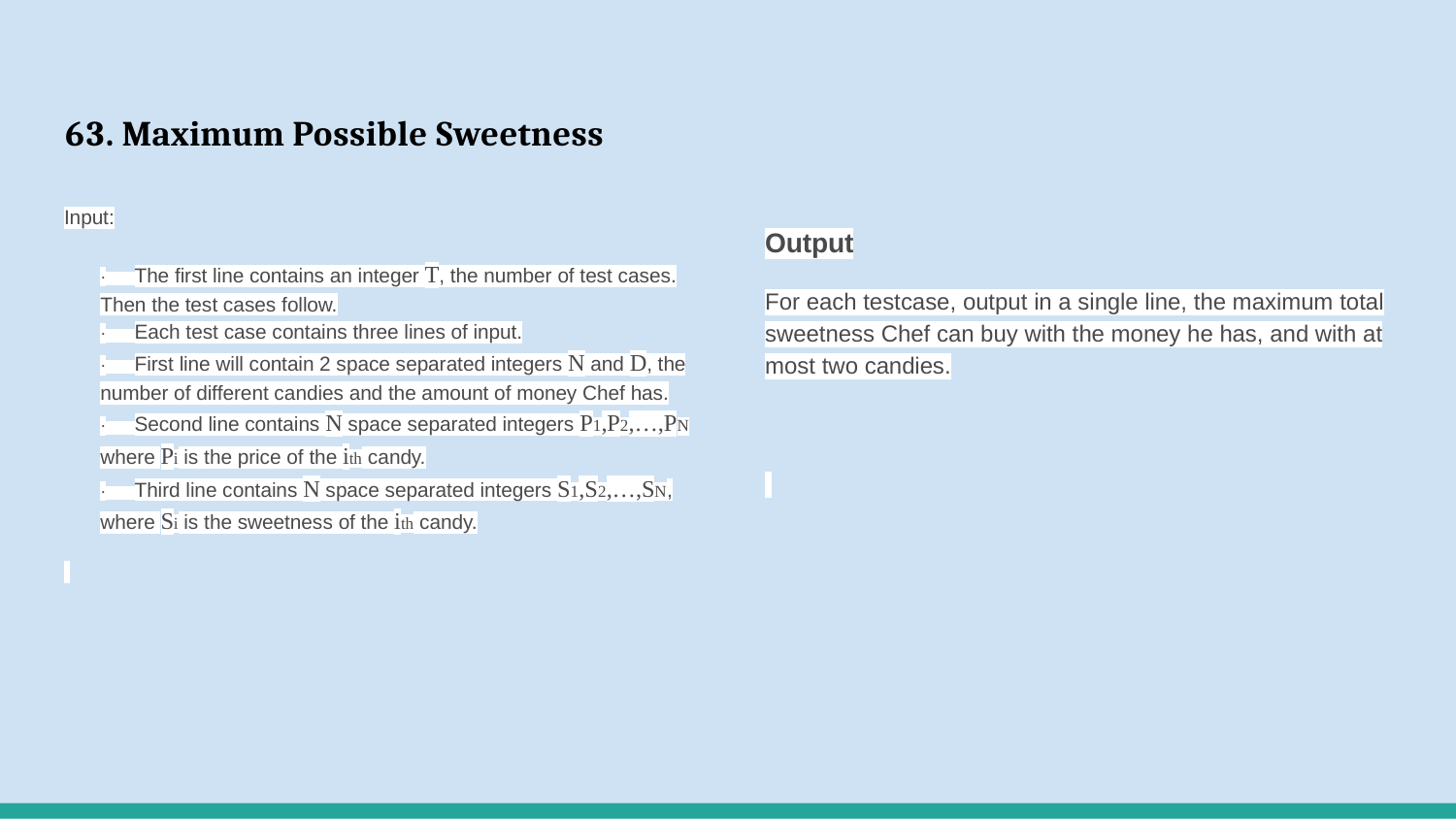

# 63. Maximum Possible Sweetness

Input:
·         The first line contains an integer T, the number of test cases. Then the test cases follow.
·         Each test case contains three lines of input.
·         First line will contain 2 space separated integers N and D, the number of different candies and the amount of money Chef has.
·         Second line contains N space separated integers P1,P2,…,PN where Pi is the price of the ith candy.
·         Third line contains N space separated integers S1,S2,…,SN, where Si is the sweetness of the ith candy.

Output
For each testcase, output in a single line, the maximum total sweetness Chef can buy with the money he has, and with at most two candies.